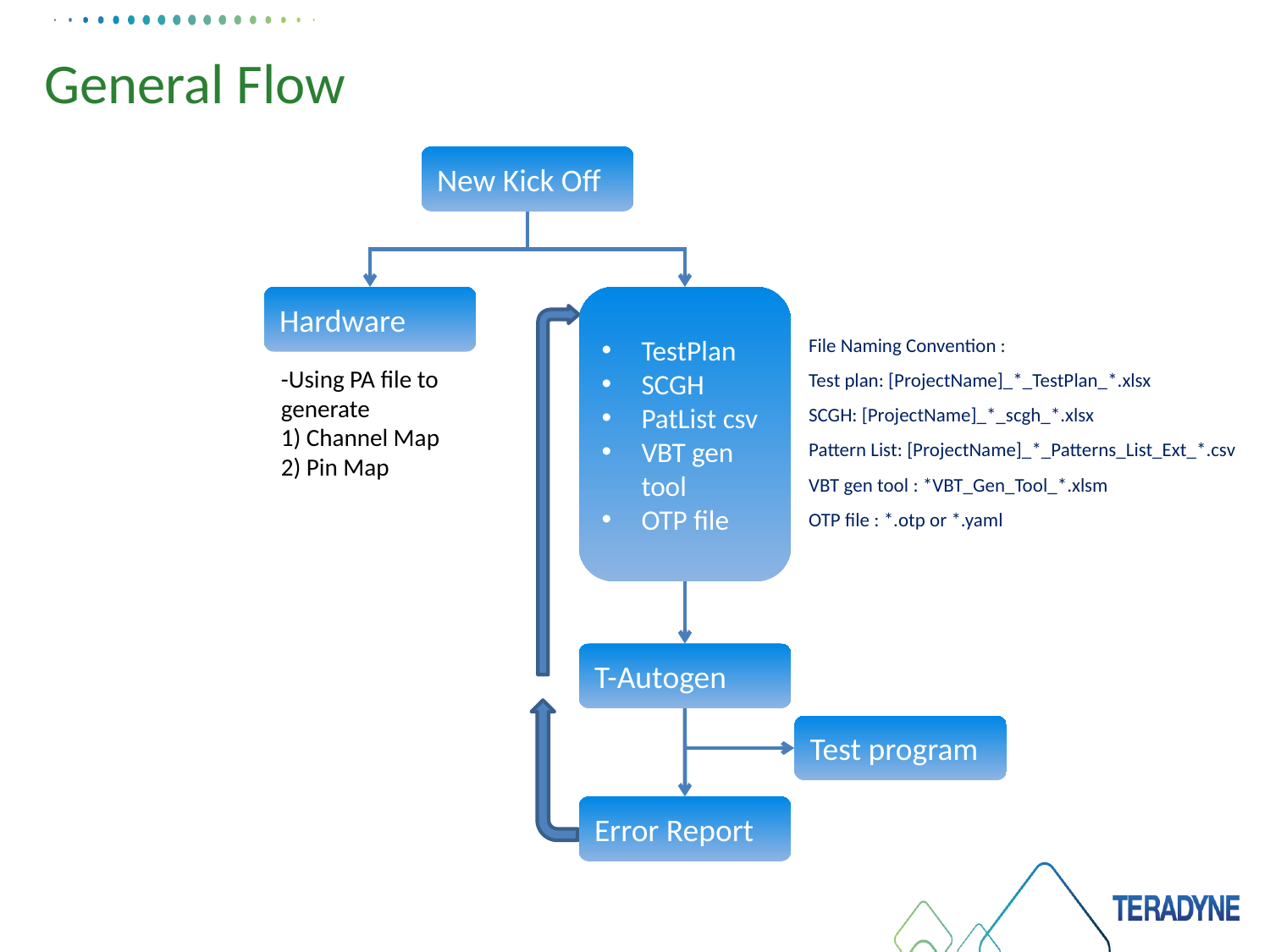

# General Flow
New Kick Off
TestPlan
SCGH
PatList csv
VBT gen tool
OTP file
Hardware

File Naming Convention :
Test plan: [ProjectName]_*_TestPlan_*.xlsx
SCGH: [ProjectName]_*_scgh_*.xlsx
Pattern List: [ProjectName]_*_Patterns_List_Ext_*.csv
VBT gen tool : *VBT_Gen_Tool_*.xlsm
OTP file : *.otp or *.yaml
-Using PA file to generate
1) Channel Map
2) Pin Map

T-Autogen
Test program

Error Report